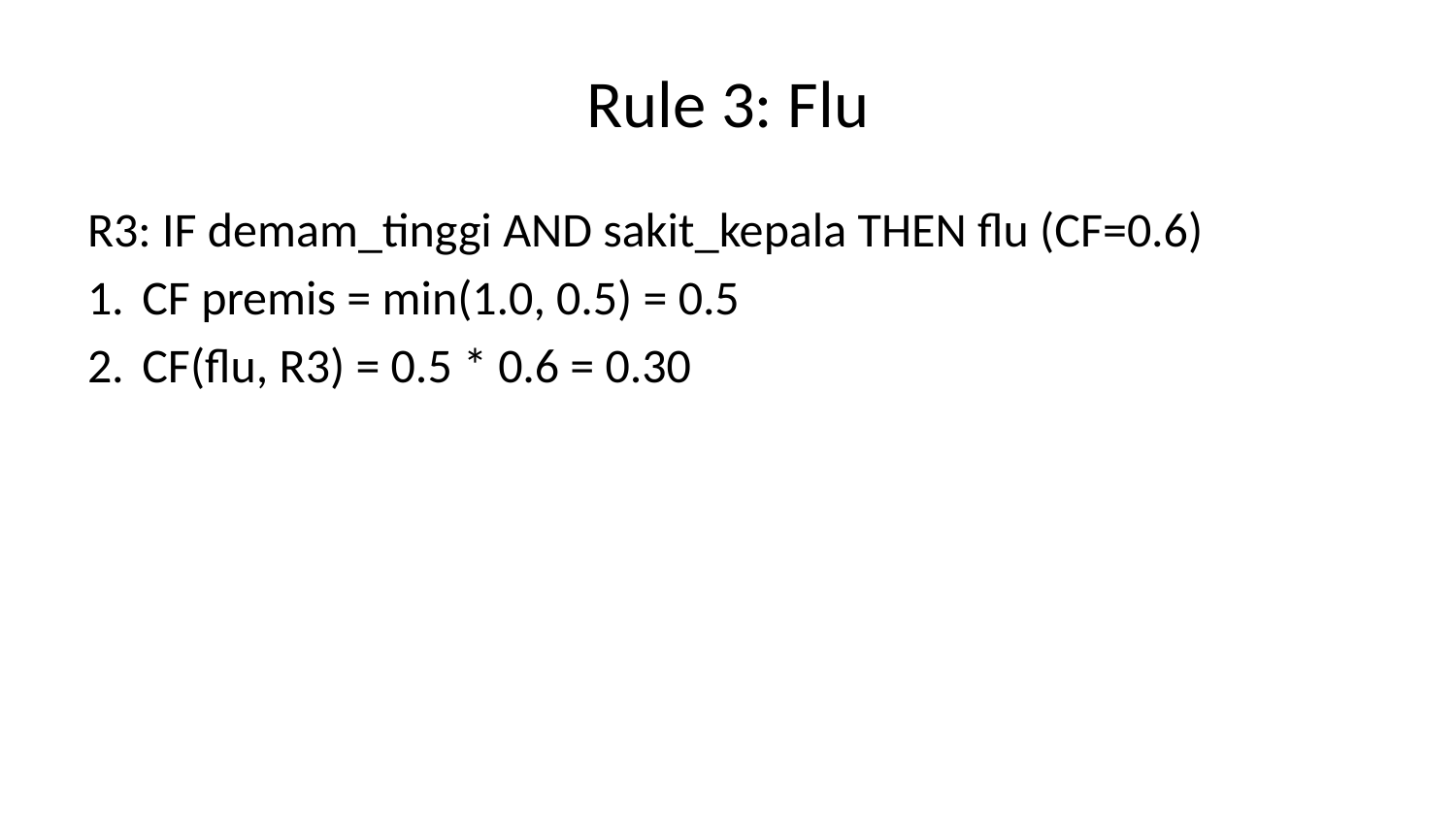

# Rule 3: Flu
R3: IF demam_tinggi AND sakit_kepala THEN flu (CF=0.6)
CF premis = min(1.0, 0.5) = 0.5
CF(flu, R3) = 0.5 * 0.6 = 0.30